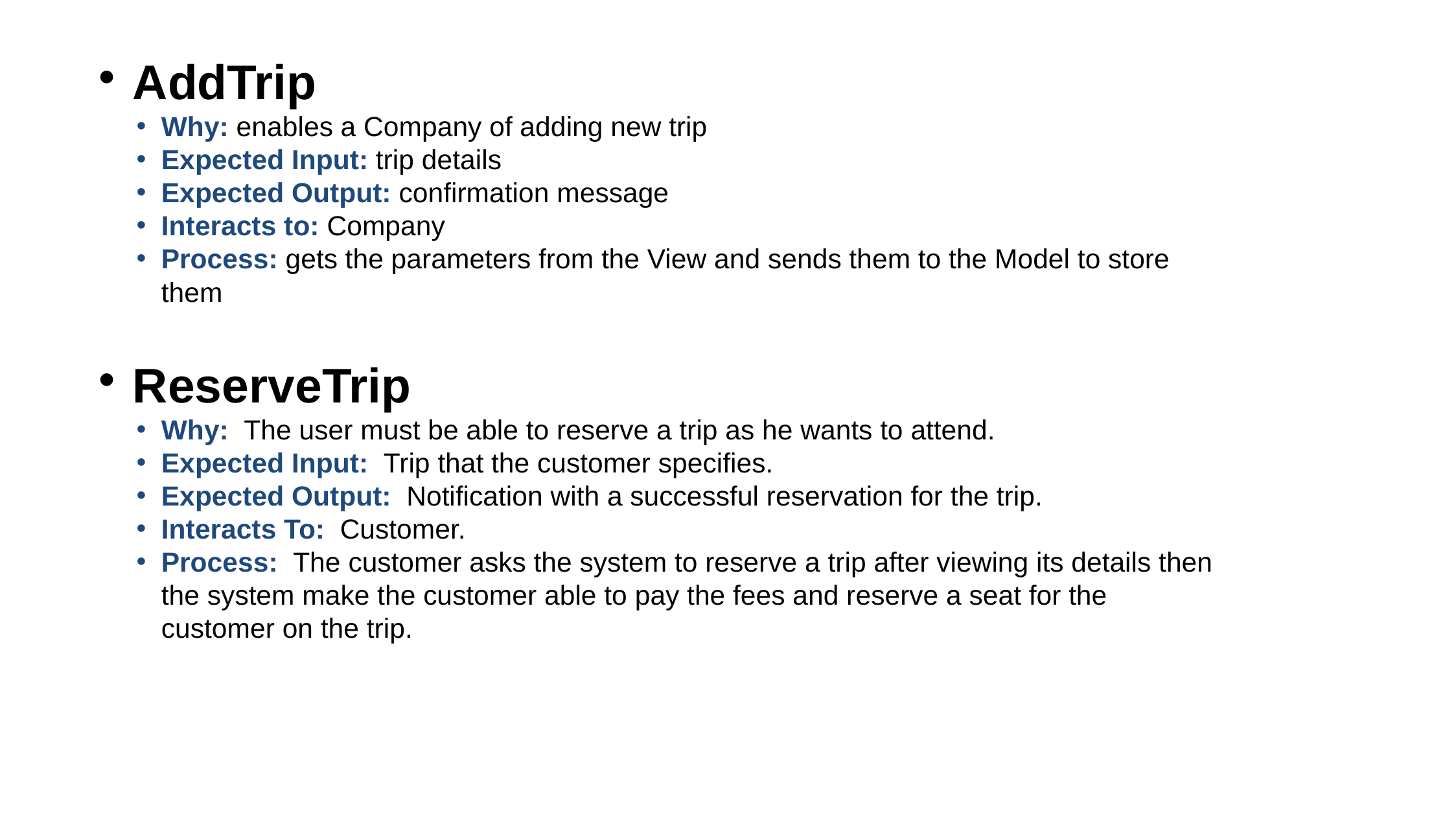

AddTrip
Why: enables a Company of adding new trip
Expected Input: trip details
Expected Output: confirmation message
Interacts to: Company
Process: gets the parameters from the View and sends them to the Model to store them

ReserveTrip
Why:  The user must be able to reserve a trip as he wants to attend.
Expected Input:  Trip that the customer specifies.
Expected Output:  Notification with a successful reservation for the trip.
Interacts To:  Customer.
Process:  The customer asks the system to reserve a trip after viewing its details then the system make the customer able to pay the fees and reserve a seat for the customer on the trip.